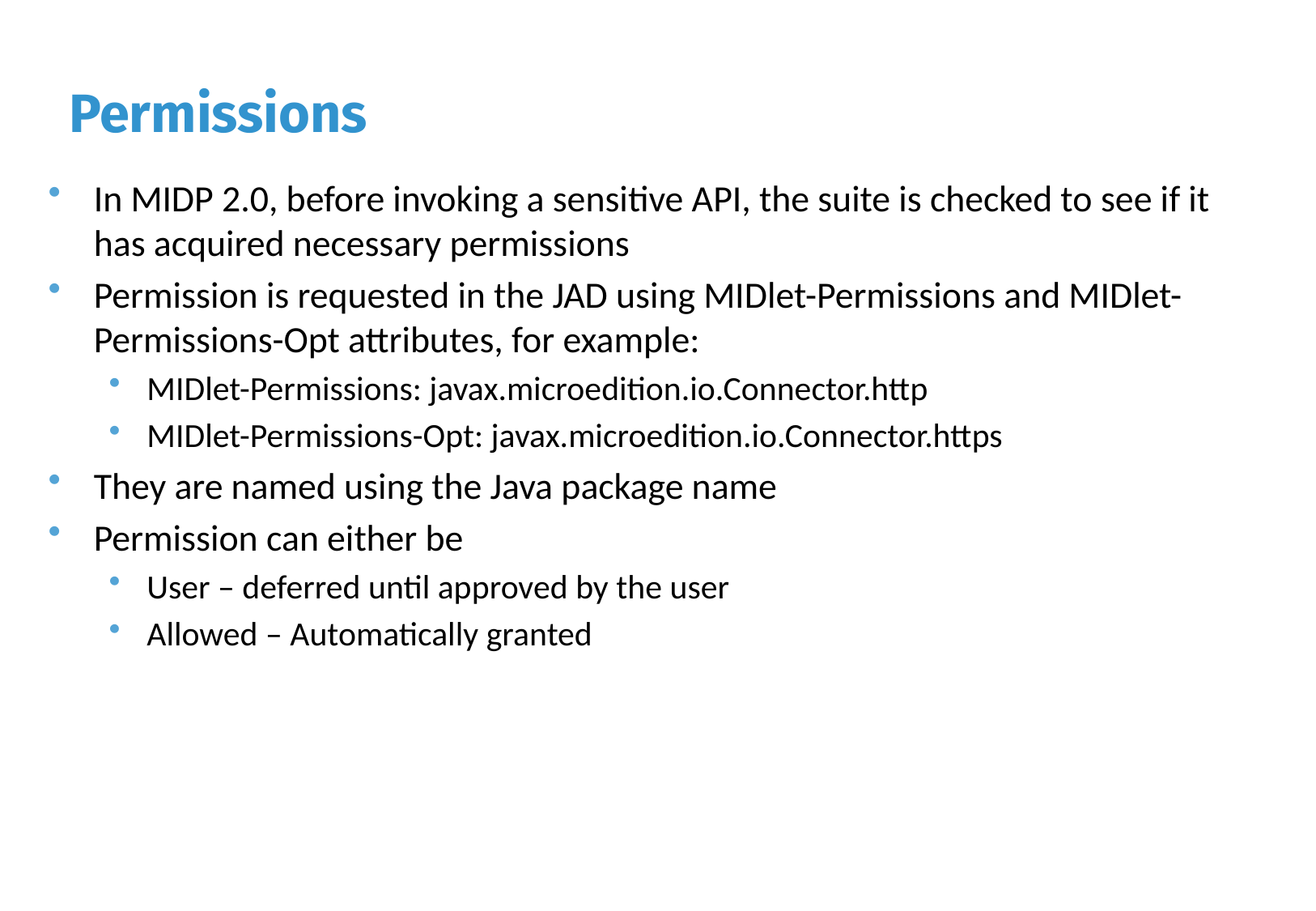

# Permissions
In MIDP 2.0, before invoking a sensitive API, the suite is checked to see if it has acquired necessary permissions
Permission is requested in the JAD using MIDlet-Permissions and MIDlet-Permissions-Opt attributes, for example:
MIDlet-Permissions: javax.microedition.io.Connector.http
MIDlet-Permissions-Opt: javax.microedition.io.Connector.https
They are named using the Java package name
Permission can either be
User – deferred until approved by the user
Allowed – Automatically granted